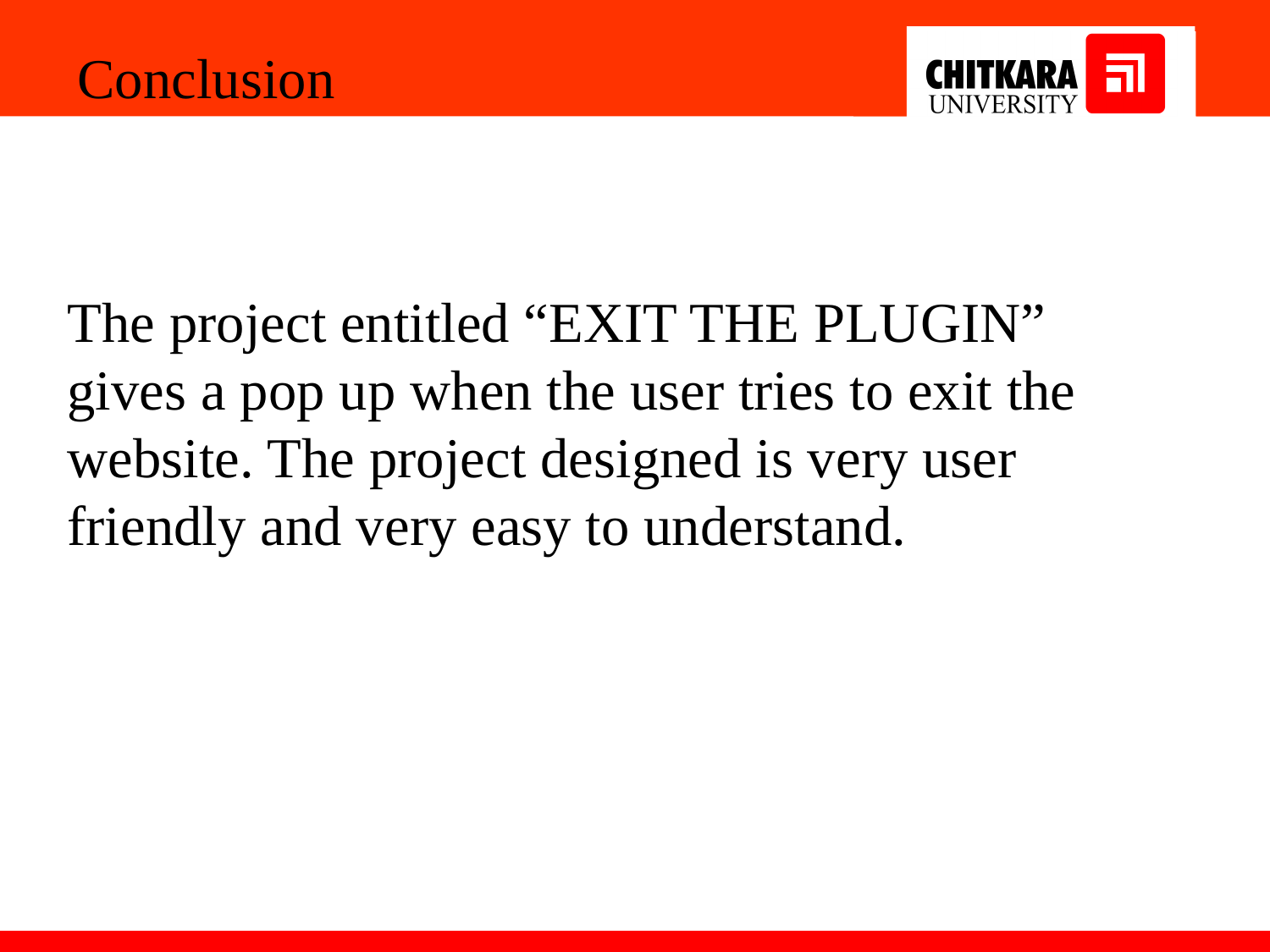

Conclusion
The project entitled “EXIT THE PLUGIN” gives a pop up when the user tries to exit the website. The project designed is very user friendly and very easy to understand.